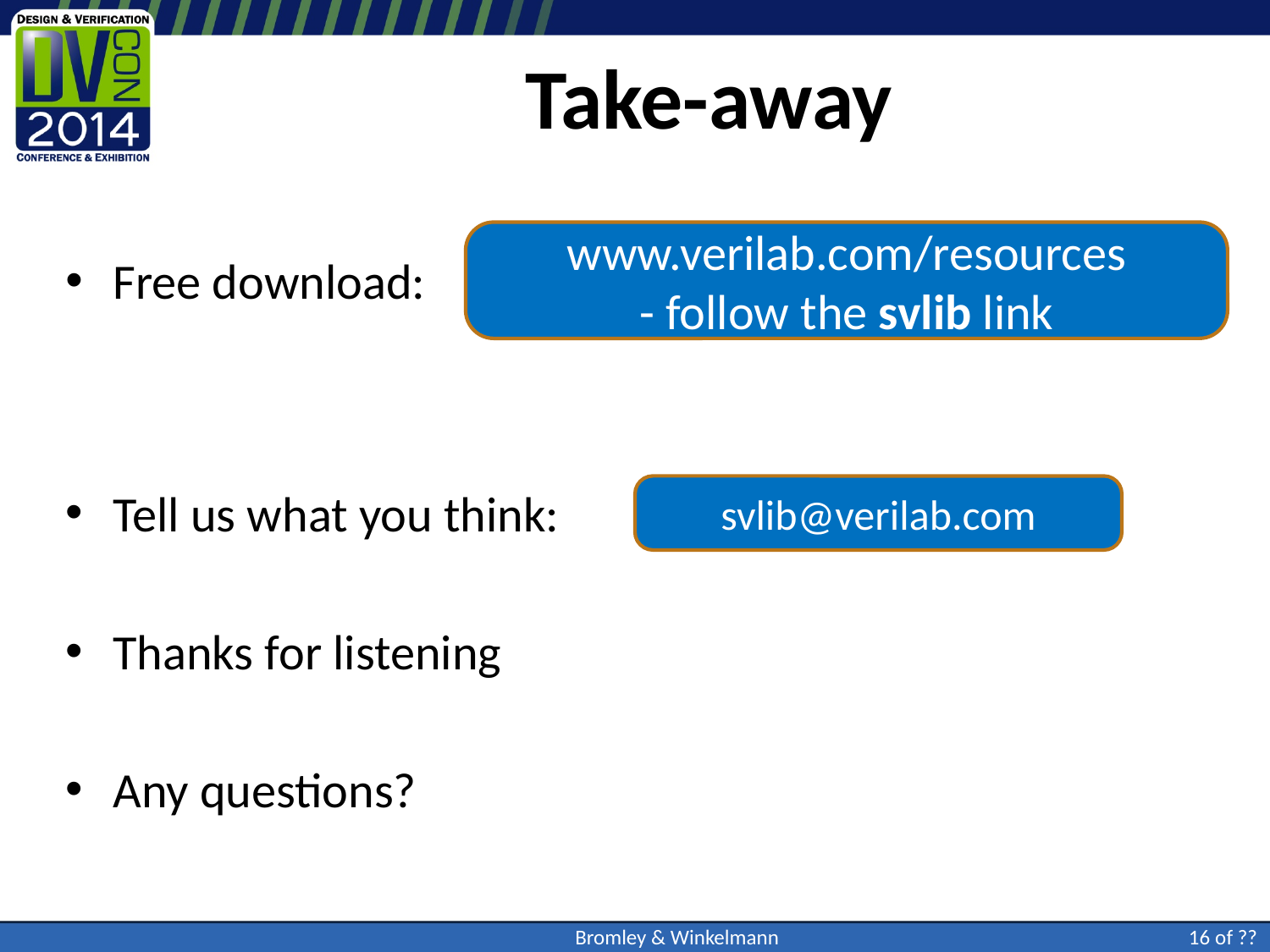

# Take-away
www.verilab.com/resources
- follow the svlib link
Free download:
Tell us what you think:

Thanks for listening

Any questions?
svlib@verilab.com